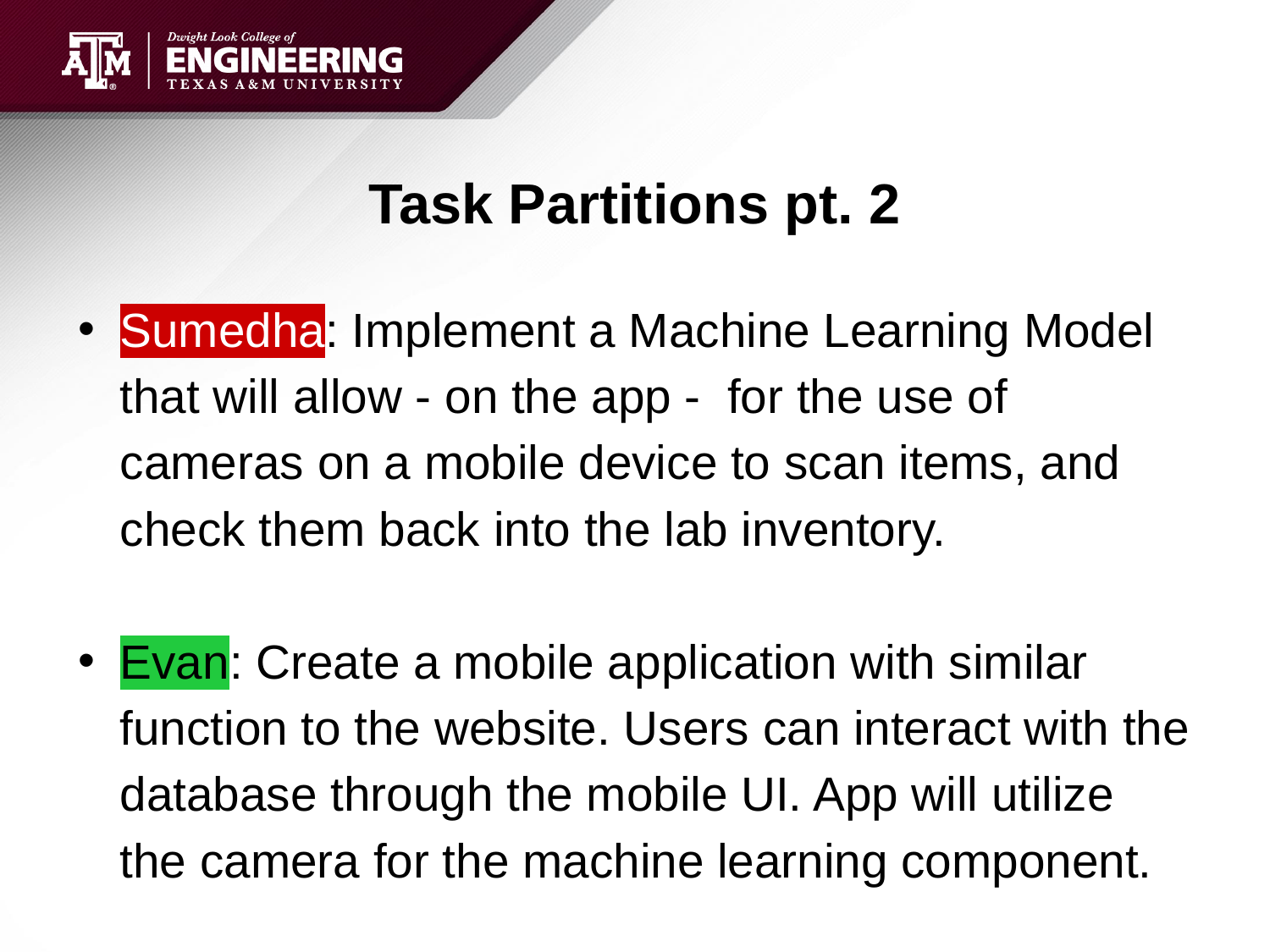

# Task Partitions pt. 2
Sumedha: Implement a Machine Learning Model that will allow - on the app -  for the use of cameras on a mobile device to scan items, and check them back into the lab inventory.
Evan: Create a mobile application with similar function to the website. Users can interact with the database through the mobile UI. App will utilize the camera for the machine learning component.